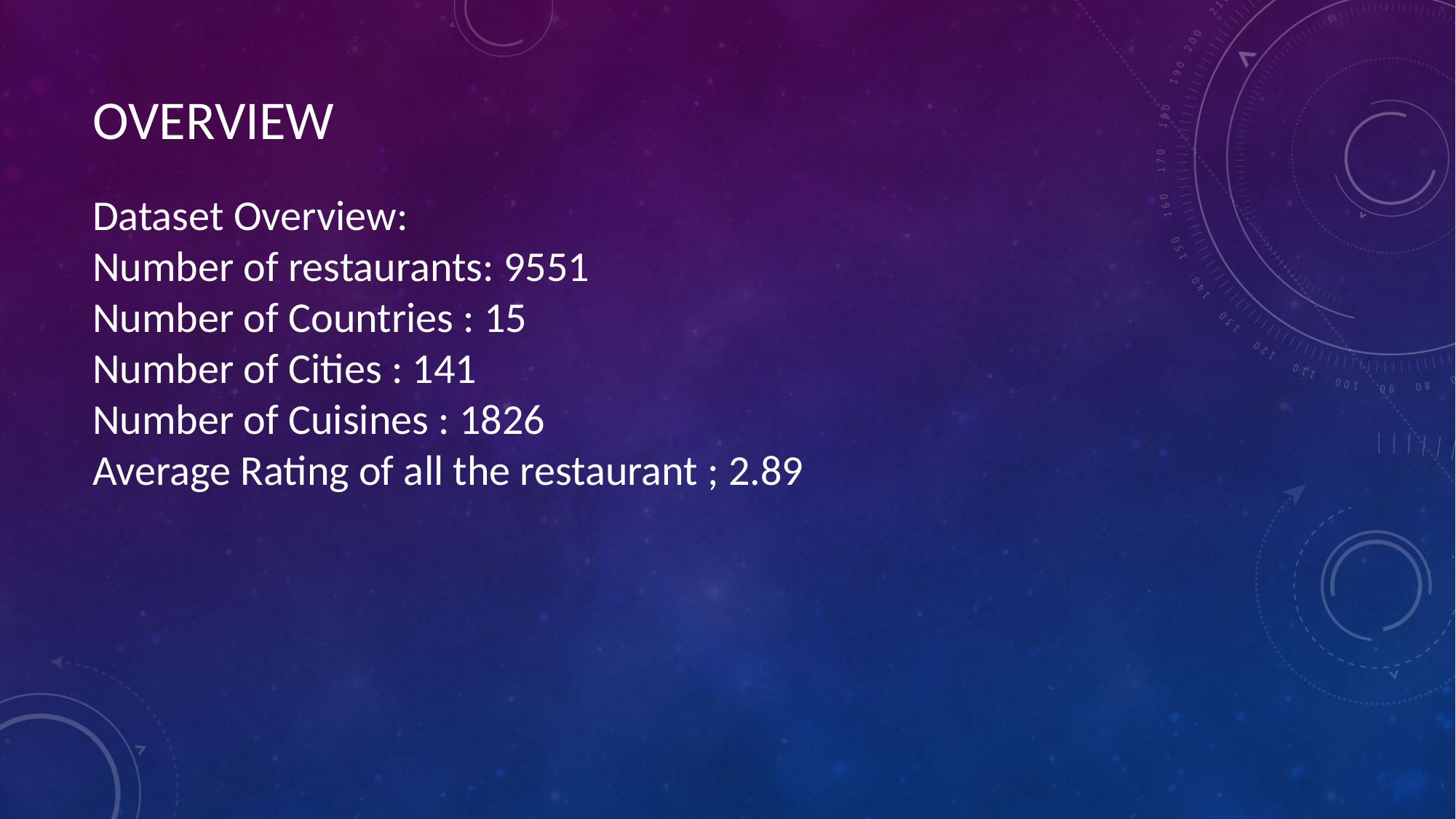

# Overview
Dataset Overview:
Number of restaurants: 9551
Number of Countries : 15
Number of Cities : 141
Number of Cuisines : 1826
Average Rating of all the restaurant ; 2.89